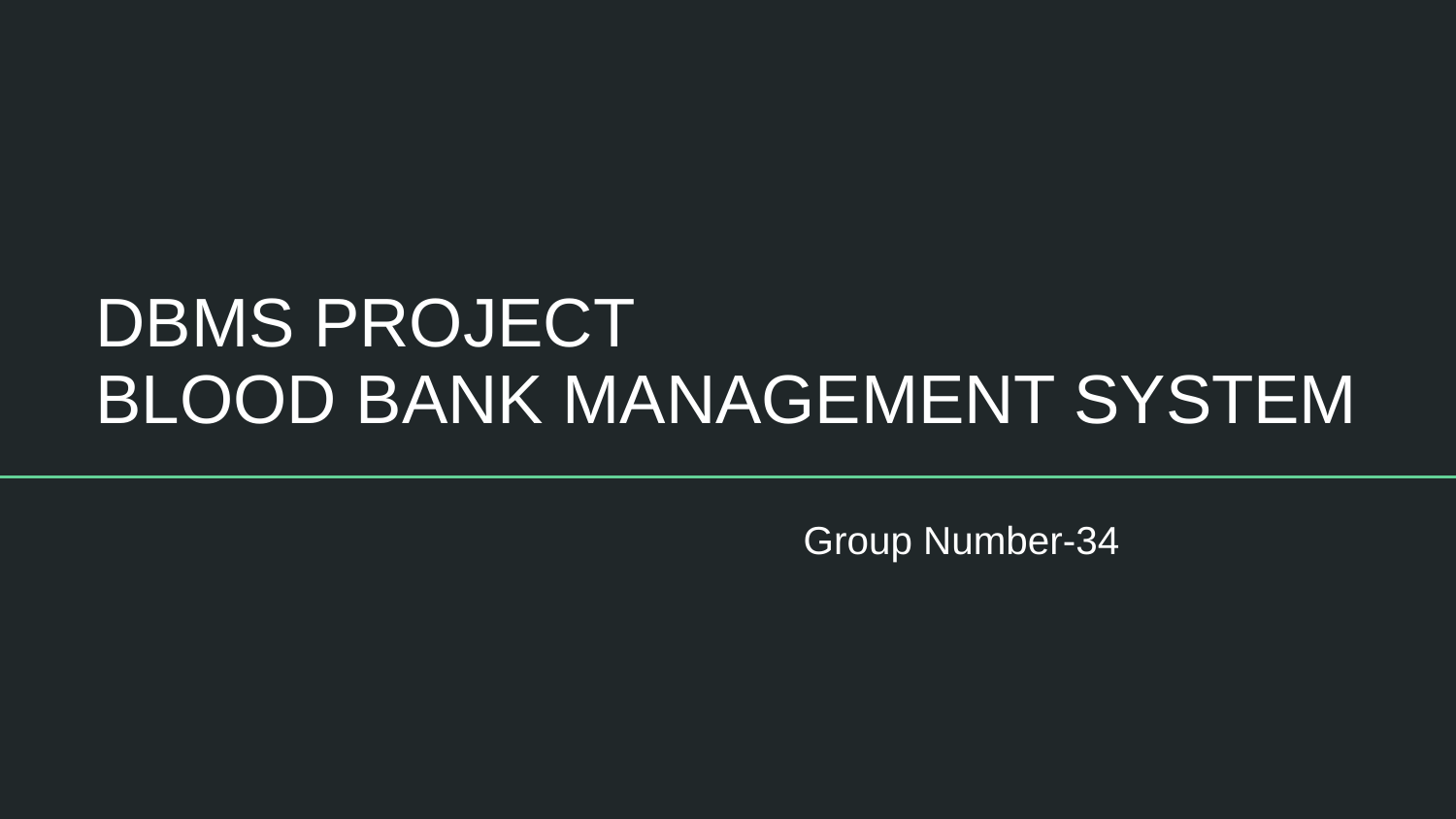

# DBMS PROJECT
BLOOD BANK MANAGEMENT SYSTEM
Group Number-34